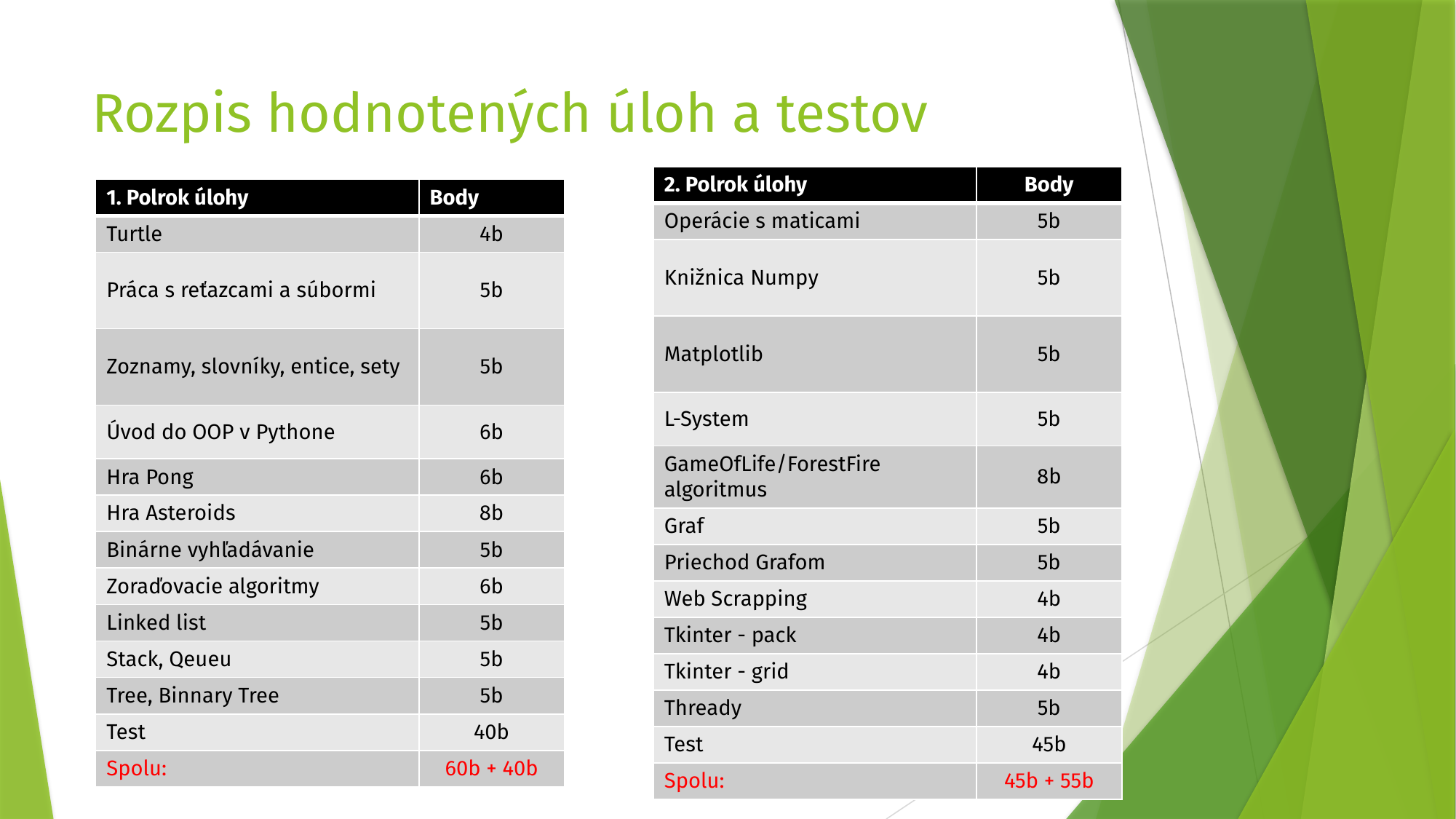

# Rozpis hodnotených úloh a testov
| 2. Polrok úlohy | Body |
| --- | --- |
| Operácie s maticami | 5b |
| Knižnica Numpy | 5b |
| Matplotlib | 5b |
| L-System | 5b |
| GameOfLife/ForestFire algoritmus | 8b |
| Graf | 5b |
| Priechod Grafom | 5b |
| Web Scrapping | 4b |
| Tkinter - pack | 4b |
| Tkinter - grid | 4b |
| Thready | 5b |
| Test | 45b |
| Spolu: | 45b + 55b |
| 1. Polrok úlohy | Body |
| --- | --- |
| Turtle | 4b |
| Práca s reťazcami a súbormi | 5b |
| Zoznamy, slovníky, entice, sety | 5b |
| Úvod do OOP v Pythone | 6b |
| Hra Pong | 6b |
| Hra Asteroids | 8b |
| Binárne vyhľadávanie | 5b |
| Zoraďovacie algoritmy | 6b |
| Linked list | 5b |
| Stack, Qeueu | 5b |
| Tree, Binnary Tree | 5b |
| Test | 40b |
| Spolu: | 60b + 40b |